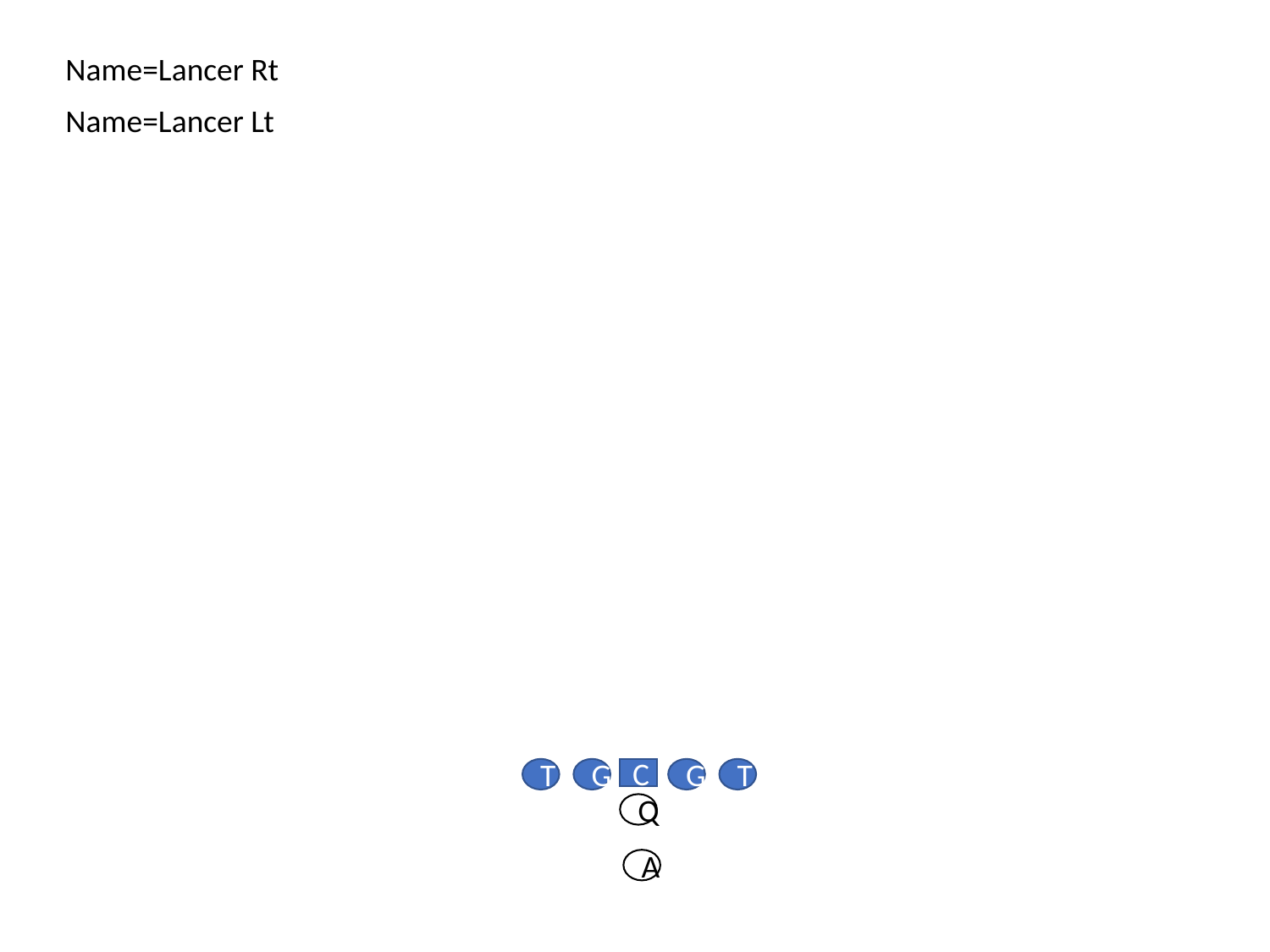

Name=Lancer Rt
Name=Lancer Lt
T
G
C
G
T
Q
A